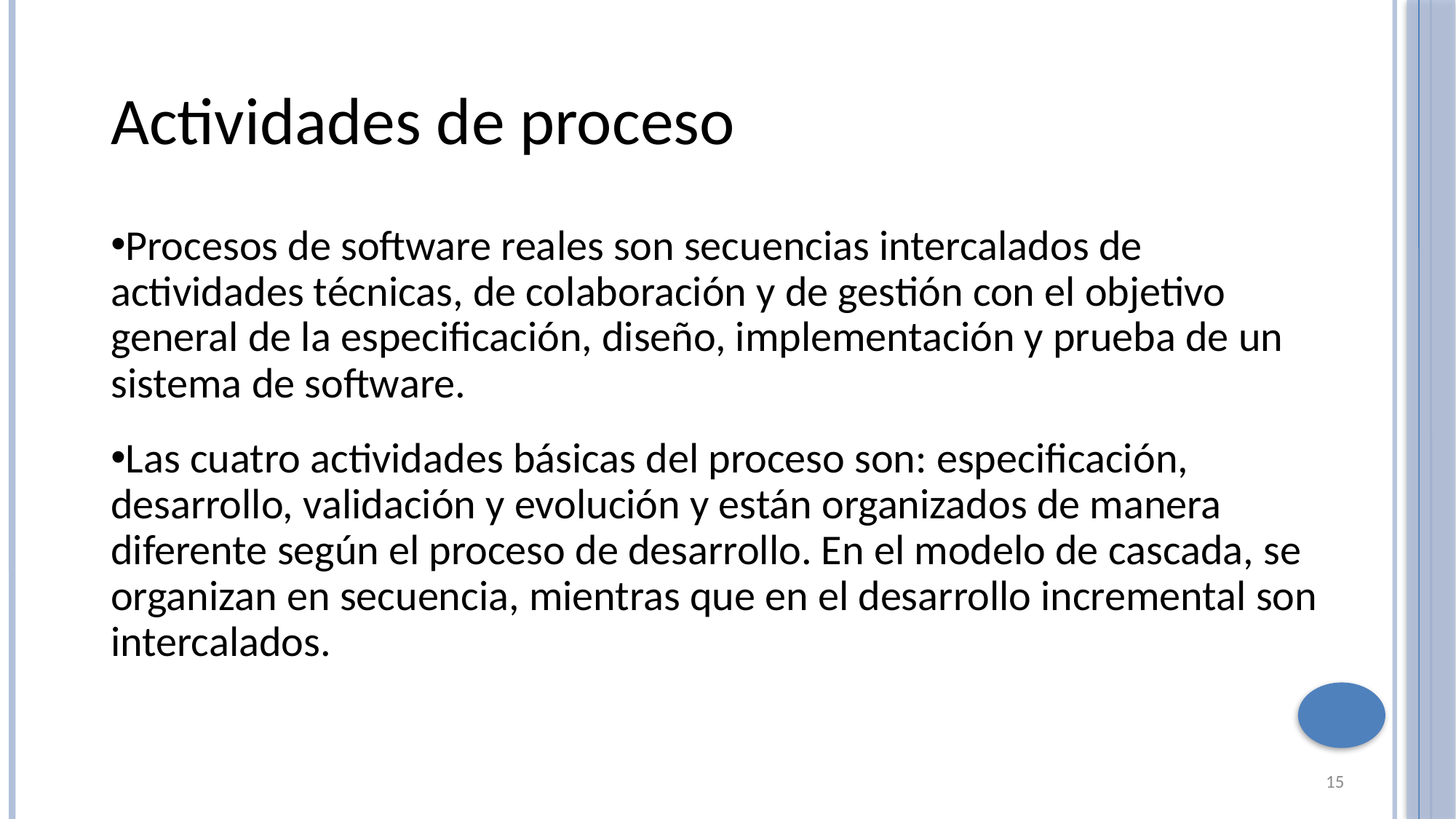

Actividades de proceso
Procesos de software reales son secuencias intercalados de actividades técnicas, de colaboración y de gestión con el objetivo general de la especificación, diseño, implementación y prueba de un sistema de software.

Las cuatro actividades básicas del proceso son: especificación, desarrollo, validación y evolución y están organizados de manera diferente según el proceso de desarrollo. En el modelo de cascada, se organizan en secuencia, mientras que en el desarrollo incremental son intercalados.
15